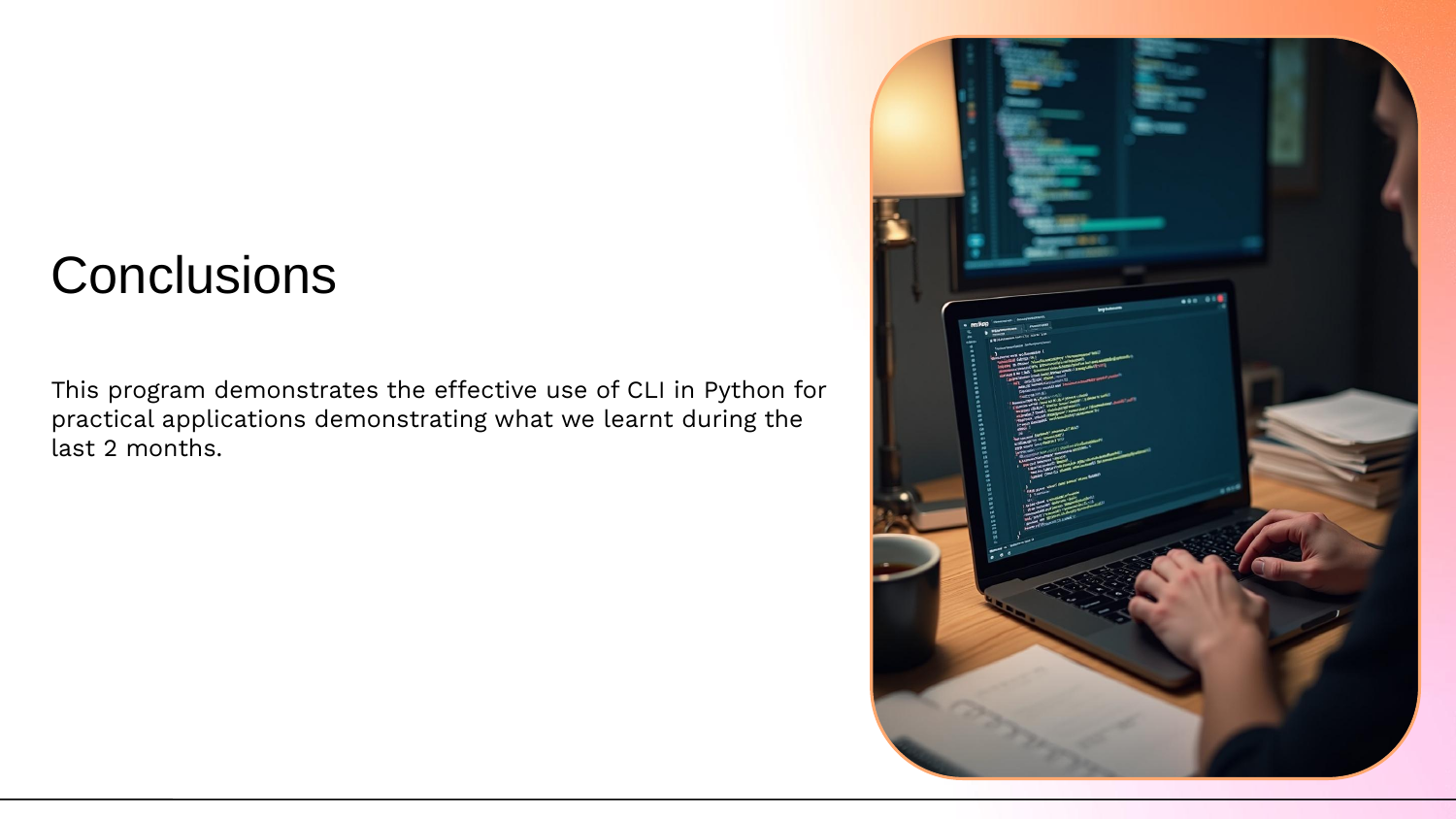

# Conclusions

This program demonstrates the effective use of CLI in Python for practical applications demonstrating what we learnt during the last 2 months.